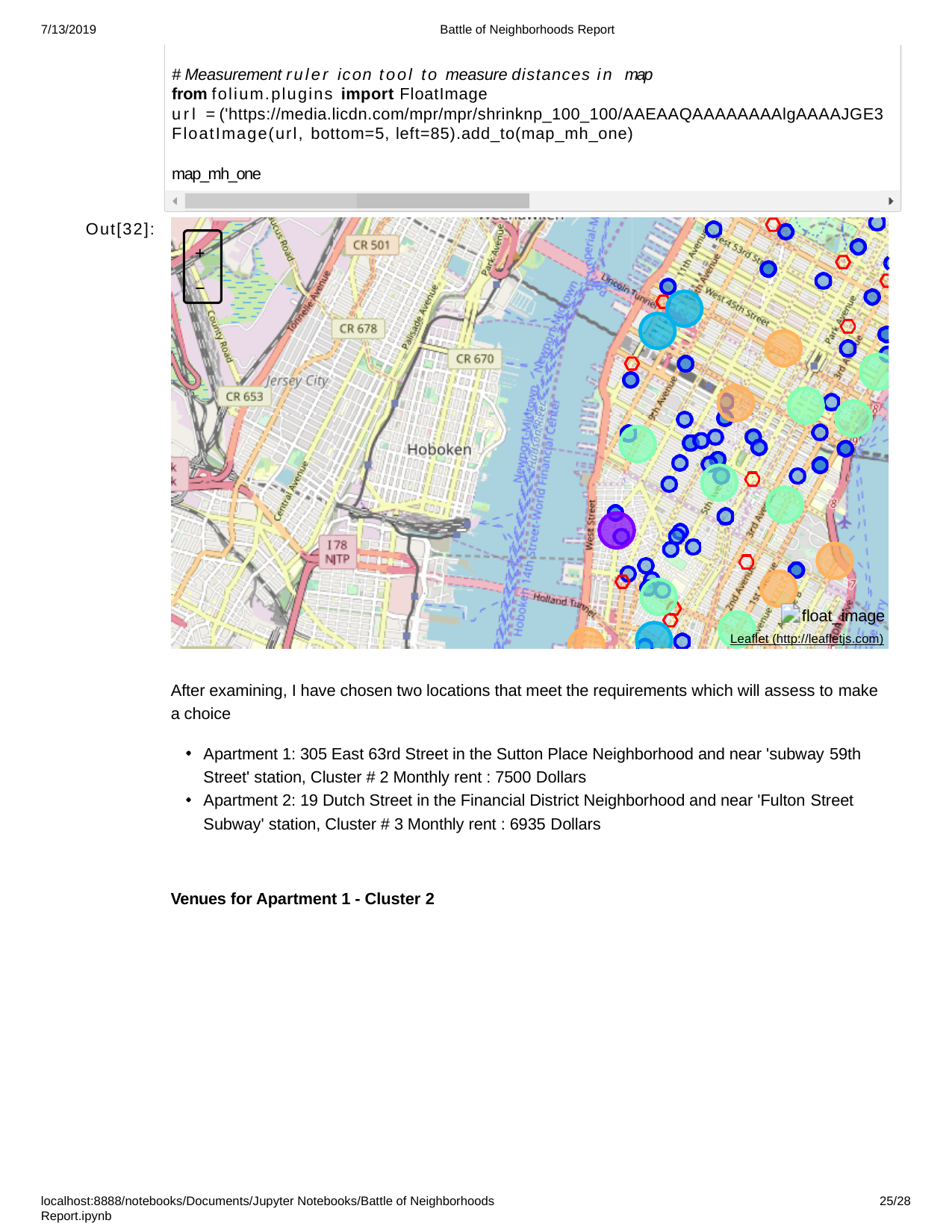

7/13/2019
Battle of Neighborhoods Report

# Measurement ruler icon tool to measure distances in map
from folium.plugins import FloatImage
url = ('https://media.licdn.com/mpr/mpr/shrinknp_100_100/AAEAAQAAAAAAAAlgAAAAJGE3  FloatImage(url, bottom=5, left=85).add_to(map_mh_one)

map_mh_one

Out[32]:
+

−

float_image
Leaflet (http://leafletjs.com)

After examining, I have chosen two locations that meet the requirements which will assess to make  a choice

Apartment 1: 305 East 63rd Street in the Sutton Place Neighborhood and near 'subway 59th  Street' station, Cluster # 2 Monthly rent : 7500 Dollars
Apartment 2: 19 Dutch Street in the Financial District Neighborhood and near 'Fulton Street  Subway' station, Cluster # 3 Monthly rent : 6935 Dollars

Venues for Apartment 1 - Cluster 2
localhost:8888/notebooks/Documents/Jupyter Notebooks/Battle of Neighborhoods Report.ipynb
25/28